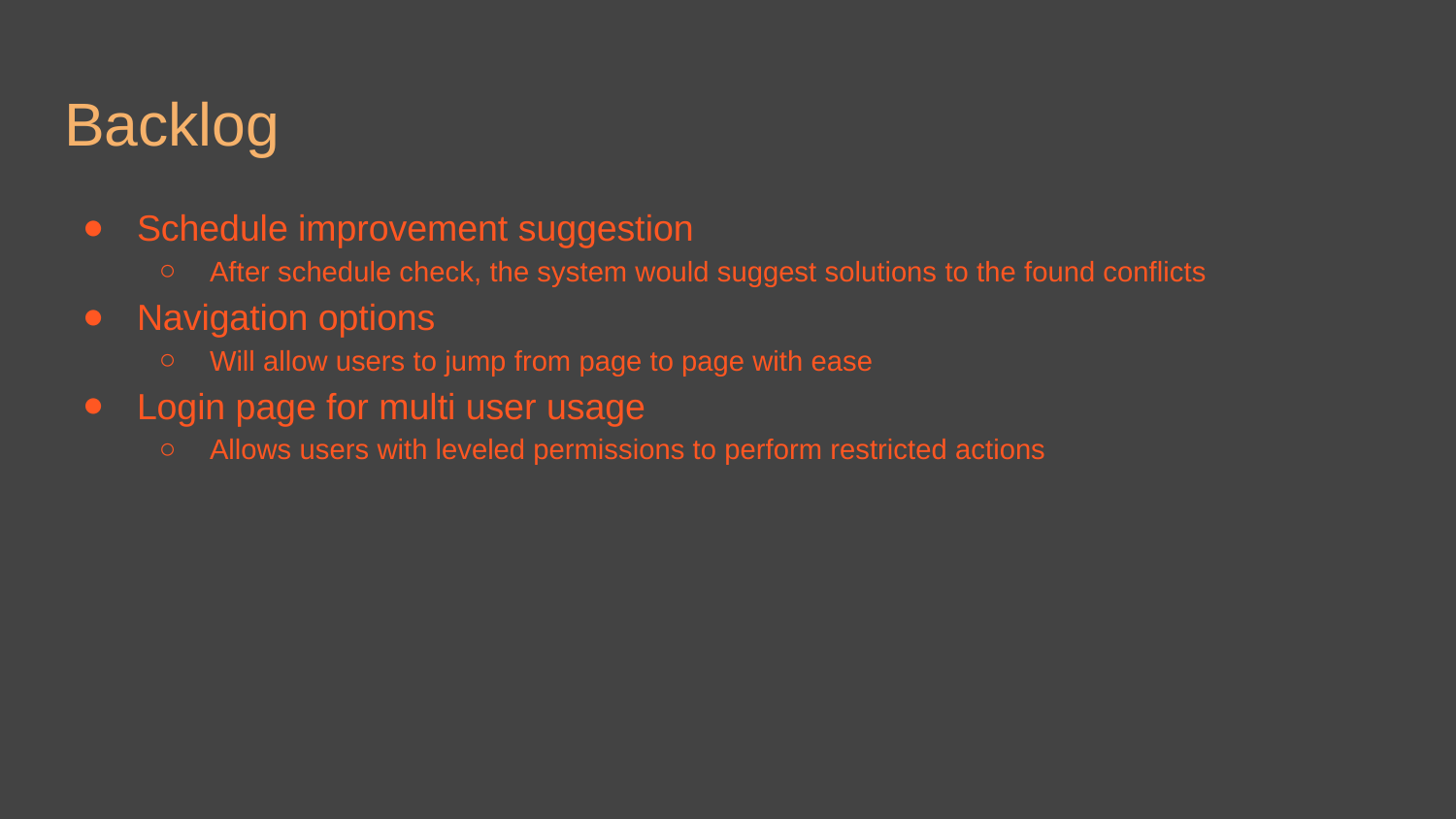

# Backlog
Schedule improvement suggestion
After schedule check, the system would suggest solutions to the found conflicts
Navigation options
Will allow users to jump from page to page with ease
Login page for multi user usage
Allows users with leveled permissions to perform restricted actions